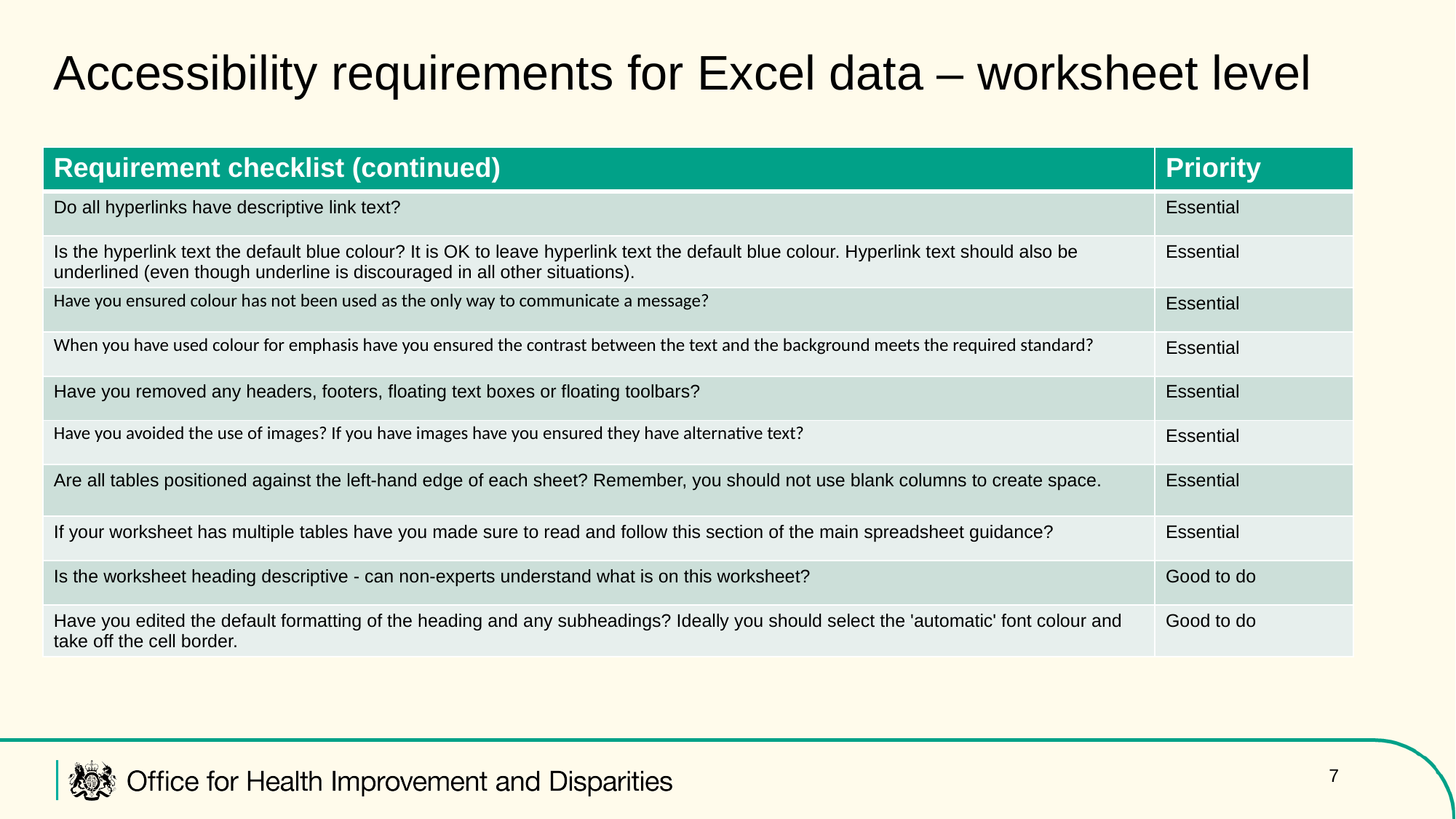

Accessibility requirements for Excel data – worksheet level

| Requirement checklist (continued) | Priority |
| --- | --- |
| Do all hyperlinks have descriptive link text? | Essential |
| Is the hyperlink text the default blue colour? It is OK to leave hyperlink text the default blue colour. Hyperlink text should also be underlined (even though underline is discouraged in all other situations). | Essential |
| Have you ensured colour has not been used as the only way to communicate a message? | Essential |
| When you have used colour for emphasis have you ensured the contrast between the text and the background meets the required standard? | Essential |
| Have you removed any headers, footers, floating text boxes or floating toolbars? | Essential |
| Have you avoided the use of images? If you have images have you ensured they have alternative text? | Essential |
| Are all tables positioned against the left-hand edge of each sheet? Remember, you should not use blank columns to create space. | Essential |
| If your worksheet has multiple tables have you made sure to read and follow this section of the main spreadsheet guidance? | Essential |
| Is the worksheet heading descriptive - can non-experts understand what is on this worksheet? | Good to do |
| Have you edited the default formatting of the heading and any subheadings? Ideally you should select the 'automatic' font colour and take off the cell border. | Good to do |
7